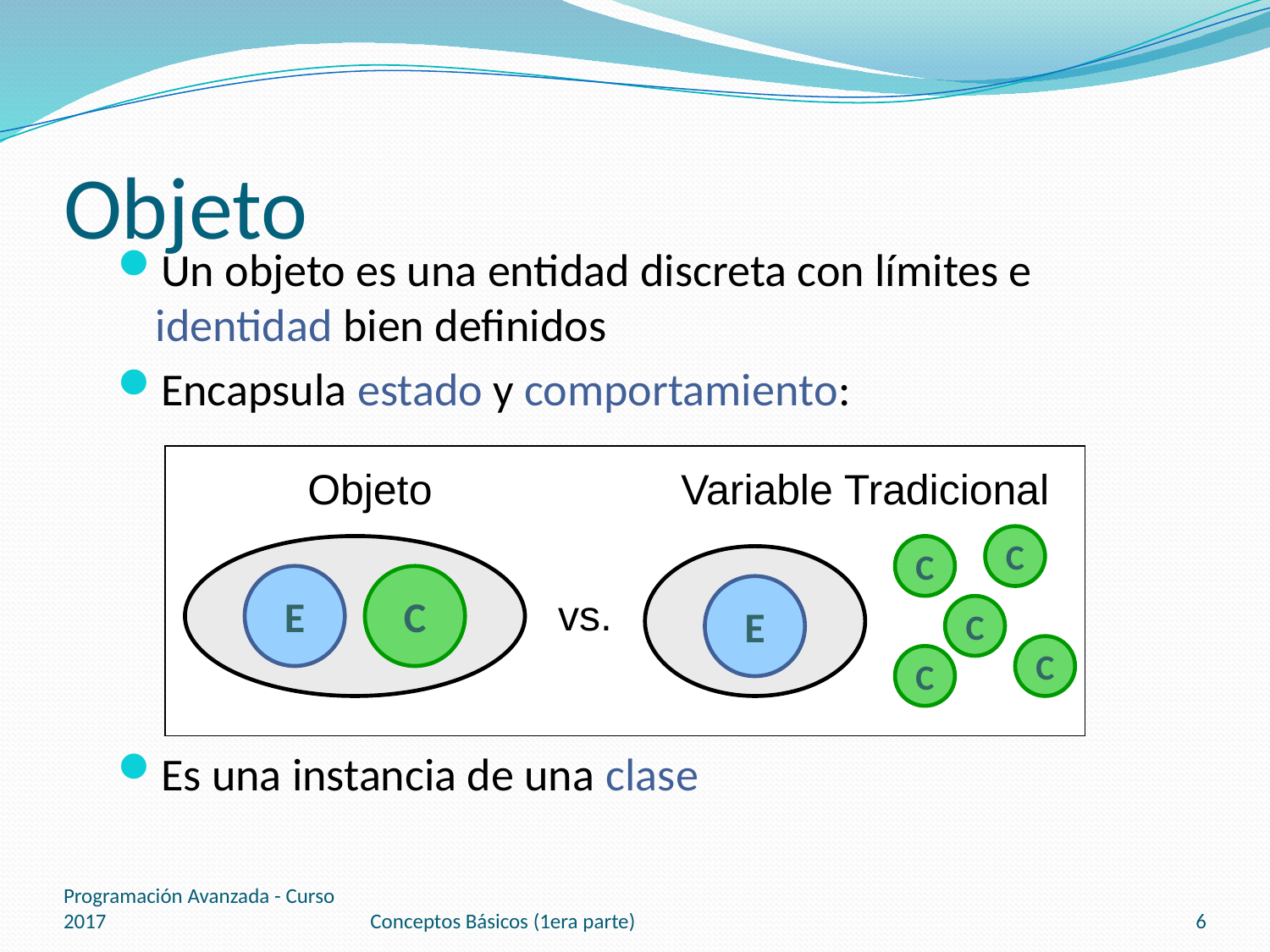

# Objeto
Un objeto es una entidad discreta con límites e identidad bien definidos
Encapsula estado y comportamiento:

Es una instancia de una clase

Objeto
Variable Tradicional
C

C

E
C
E
vs.
C
C
C
Programación Avanzada - Curso 2017
Conceptos Básicos (1era parte)
6